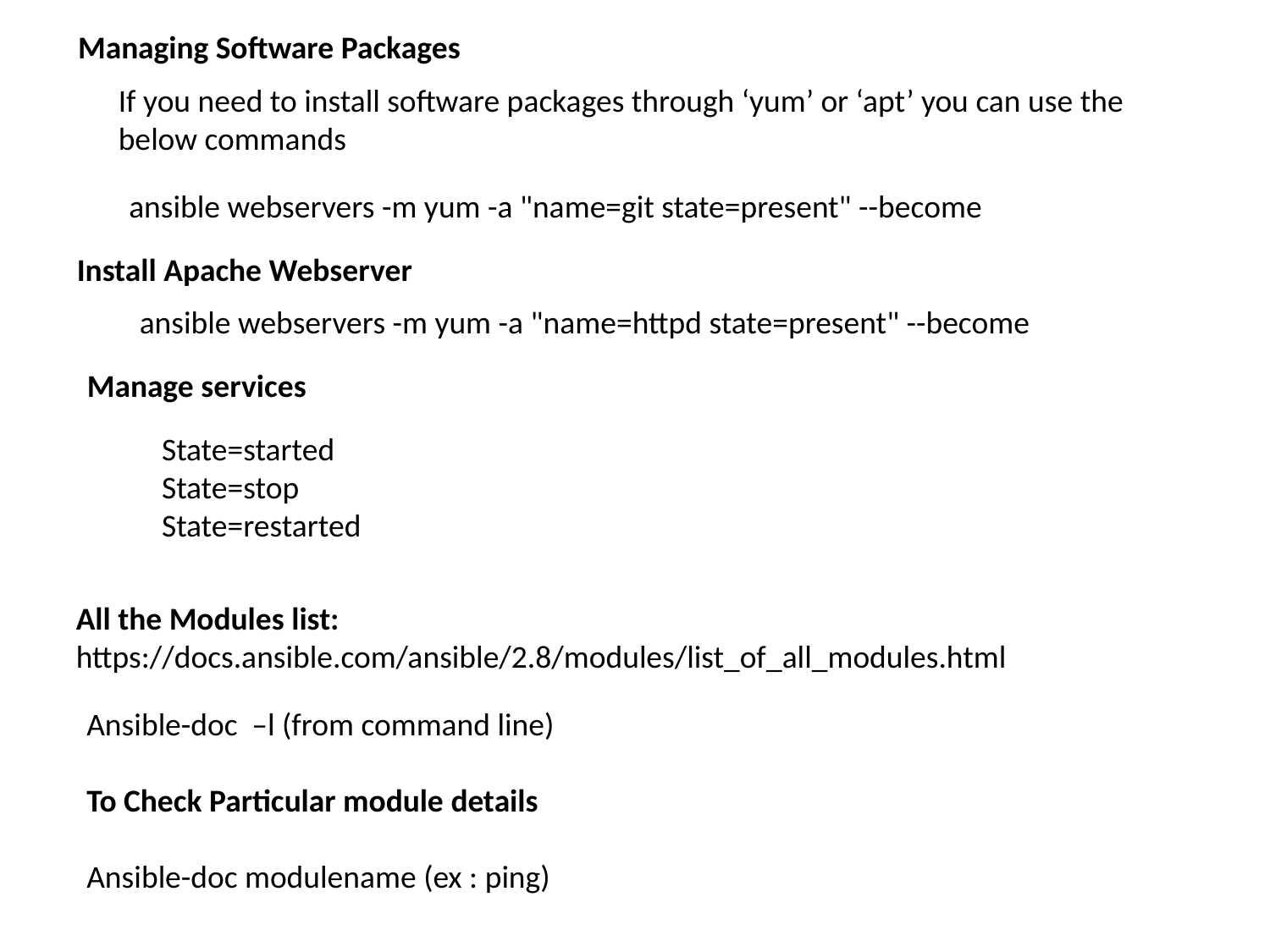

Managing Software Packages
If you need to install software packages through ‘yum’ or ‘apt’ you can use the below commands
ansible webservers -m yum -a "name=git state=present" --become
Install Apache Webserver
ansible webservers -m yum -a "name=httpd state=present" --become
Manage services
State=started
State=stop
State=restarted
All the Modules list:
https://docs.ansible.com/ansible/2.8/modules/list_of_all_modules.html
Ansible-doc  –l (from command line)

To Check Particular module details

Ansible-doc modulename (ex : ping)